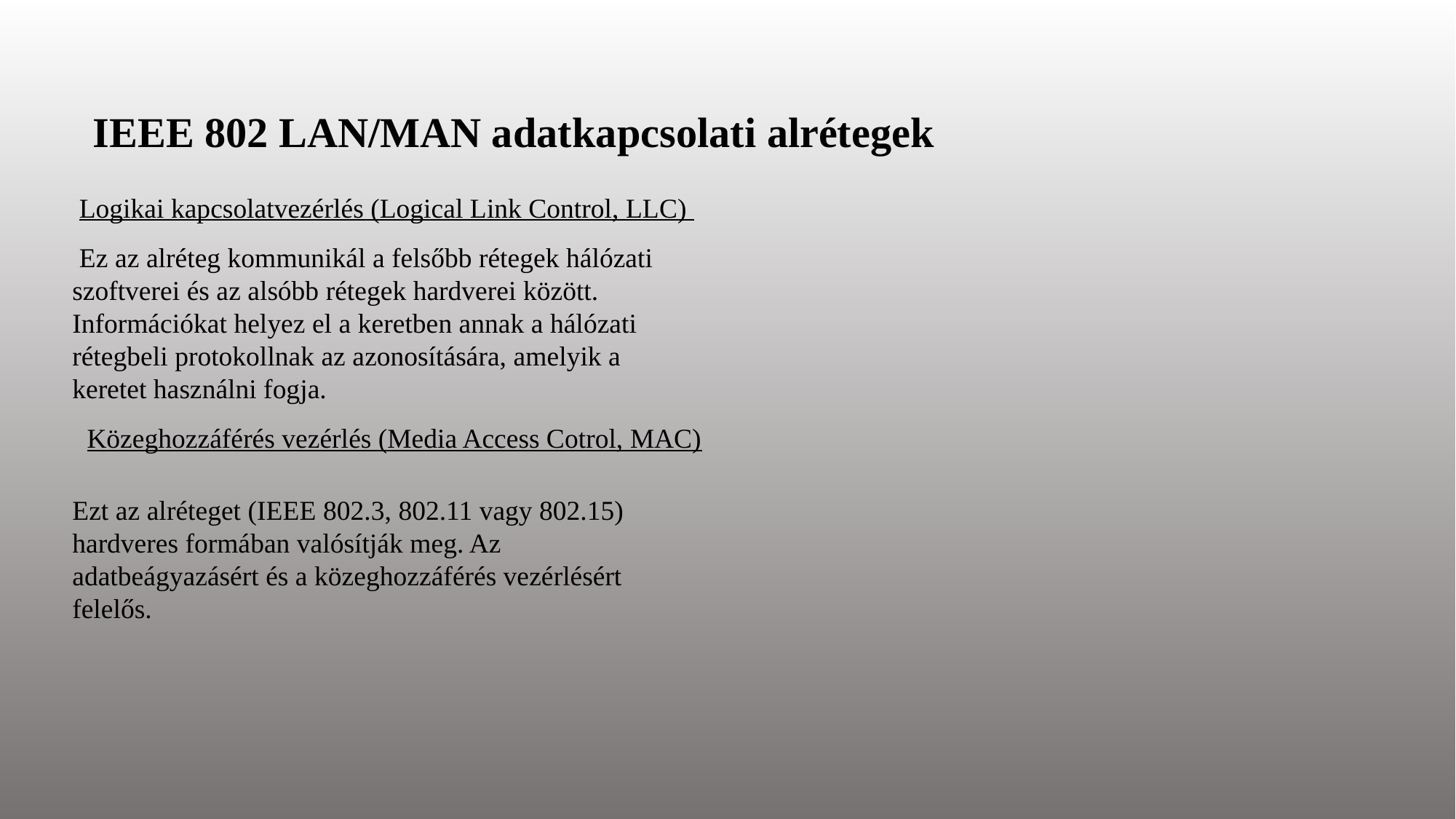

IEEE 802 LAN/MAN adatkapcsolati alrétegek
Logikai kapcsolatvezérlés (Logical Link Control, LLC)
 Ez az alréteg kommunikál a felsőbb rétegek hálózati szoftverei és az alsóbb rétegek hardverei között. Információkat helyez el a keretben annak a hálózati rétegbeli protokollnak az azonosítására, amelyik a keretet használni fogja.
Közeghozzáférés vezérlés (Media Access Cotrol, MAC)
Ezt az alréteget (IEEE 802.3, 802.11 vagy 802.15) hardveres formában valósítják meg. Az adatbeágyazásért és a közeghozzáférés vezérlésért felelős.